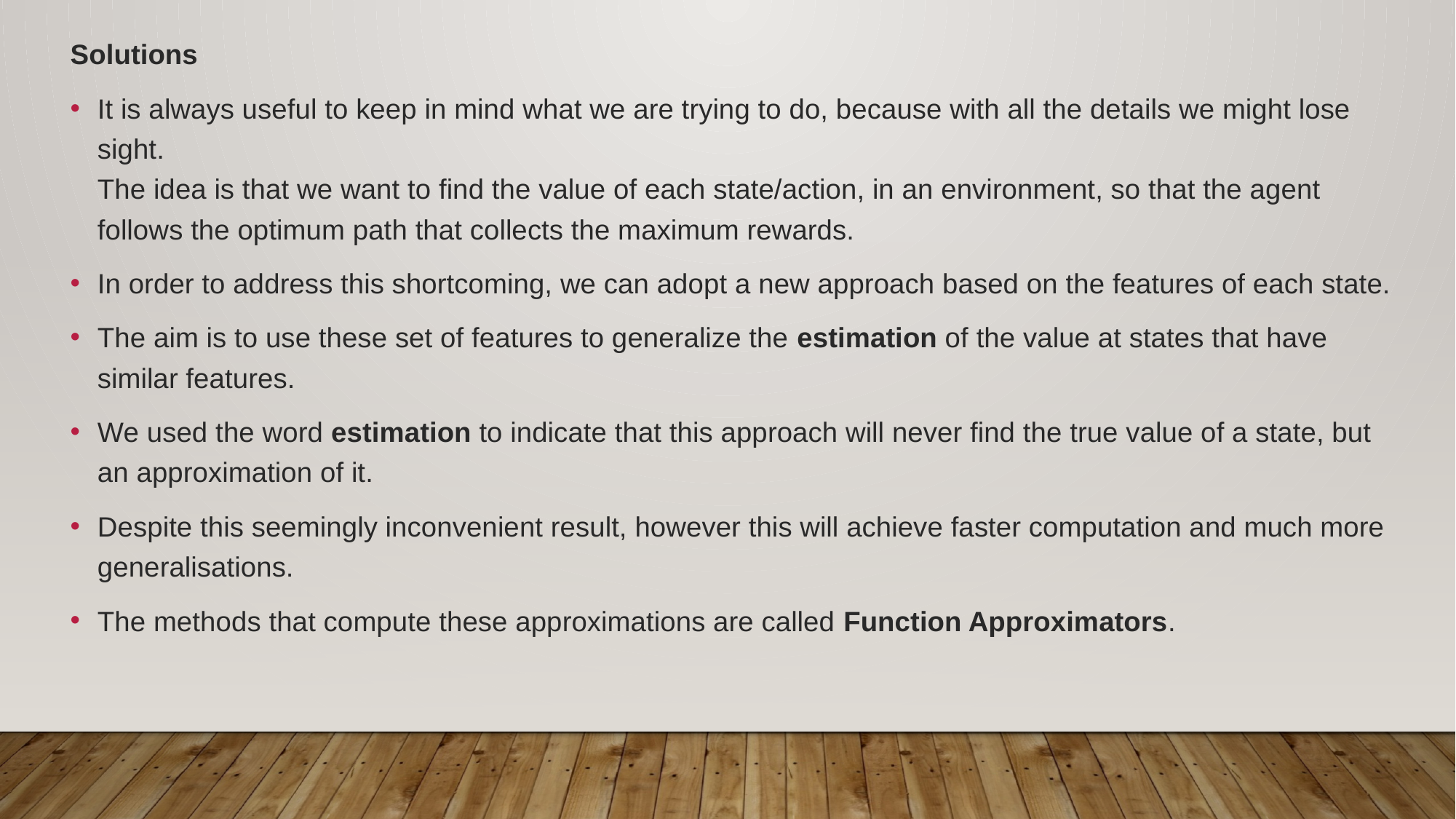

Solutions
It is always useful to keep in mind what we are trying to do, because with all the details we might lose sight.
The idea is that we want to find the value of each state/action, in an environment, so that the agent follows the optimum path that collects the maximum rewards.
In order to address this shortcoming, we can adopt a new approach based on the features of each state.
The aim is to use these set of features to generalize the estimation of the value at states that have similar features.
We used the word estimation to indicate that this approach will never find the true value of a state, but an approximation of it.
Despite this seemingly inconvenient result, however this will achieve faster computation and much more generalisations.
The methods that compute these approximations are called Function Approximators.